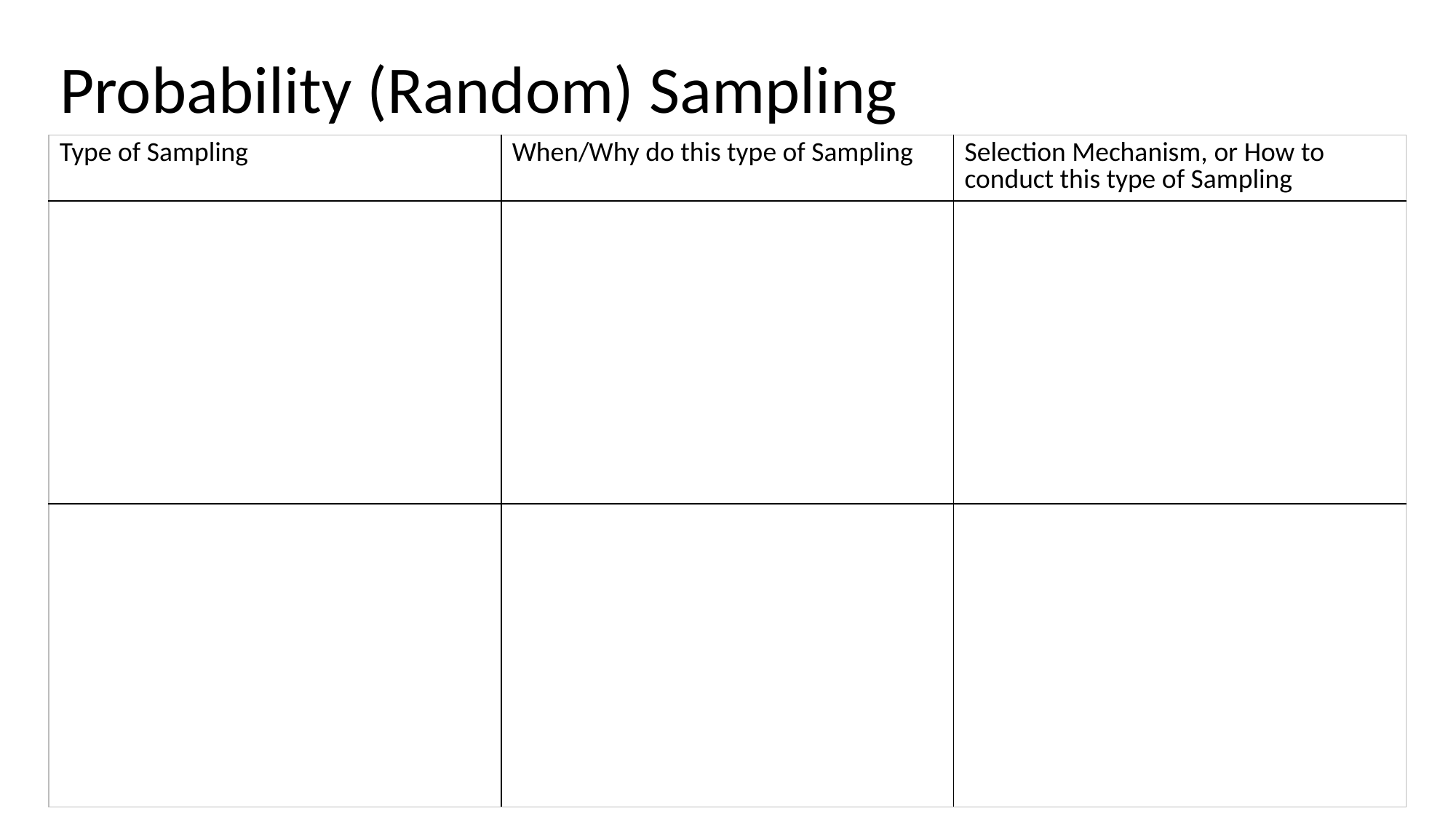

# Probability (Random) Sampling
| Type of Sampling | When/Why do this type of Sampling | Selection Mechanism, or How to conduct this type of Sampling |
| --- | --- | --- |
|  |  |  |
|  |  |  |